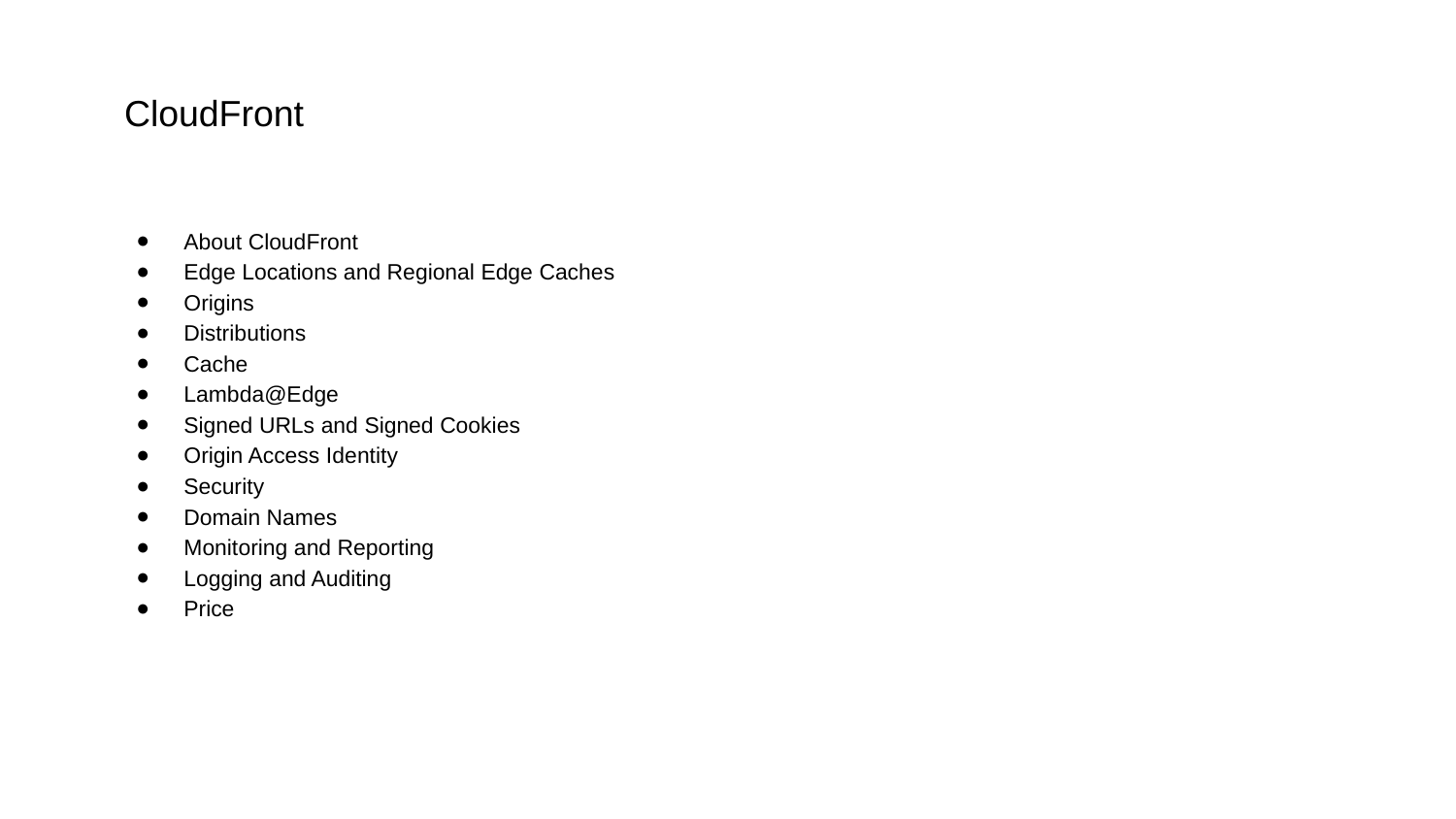

# CloudFront
About CloudFront
Edge Locations and Regional Edge Caches
Origins
Distributions
Cache
Lambda@Edge
Signed URLs and Signed Cookies
Origin Access Identity
Security
Domain Names
Monitoring and Reporting
Logging and Auditing
Price